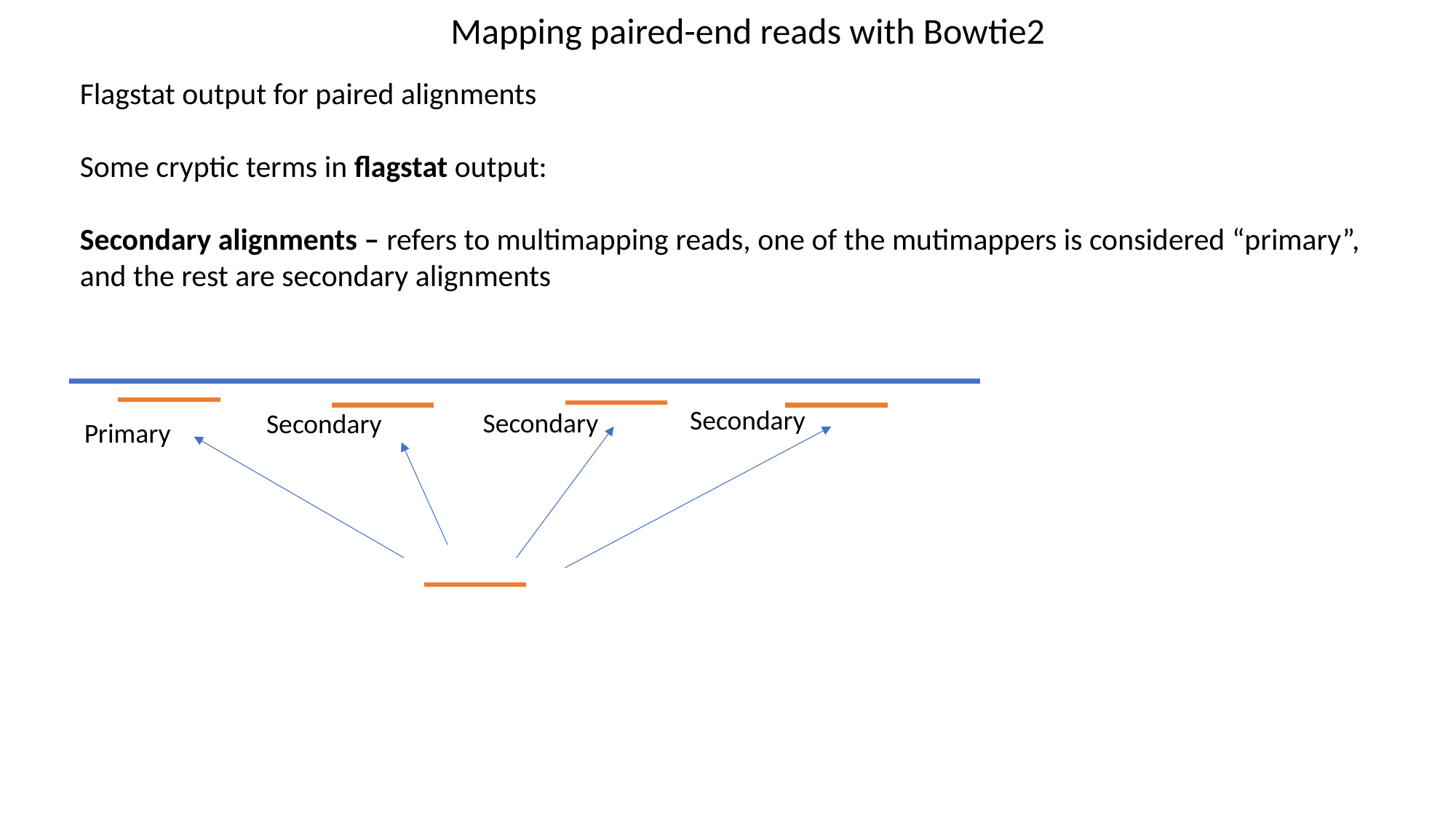

Mapping paired-end reads with Bowtie2

Flagstat output for paired alignments

Some cryptic terms in flagstat output:

Secondary alignments – refers to multimapping reads, one of the mutimappers is considered “primary”, and the rest are secondary alignments

Secondary
Secondary
Secondary
Primary